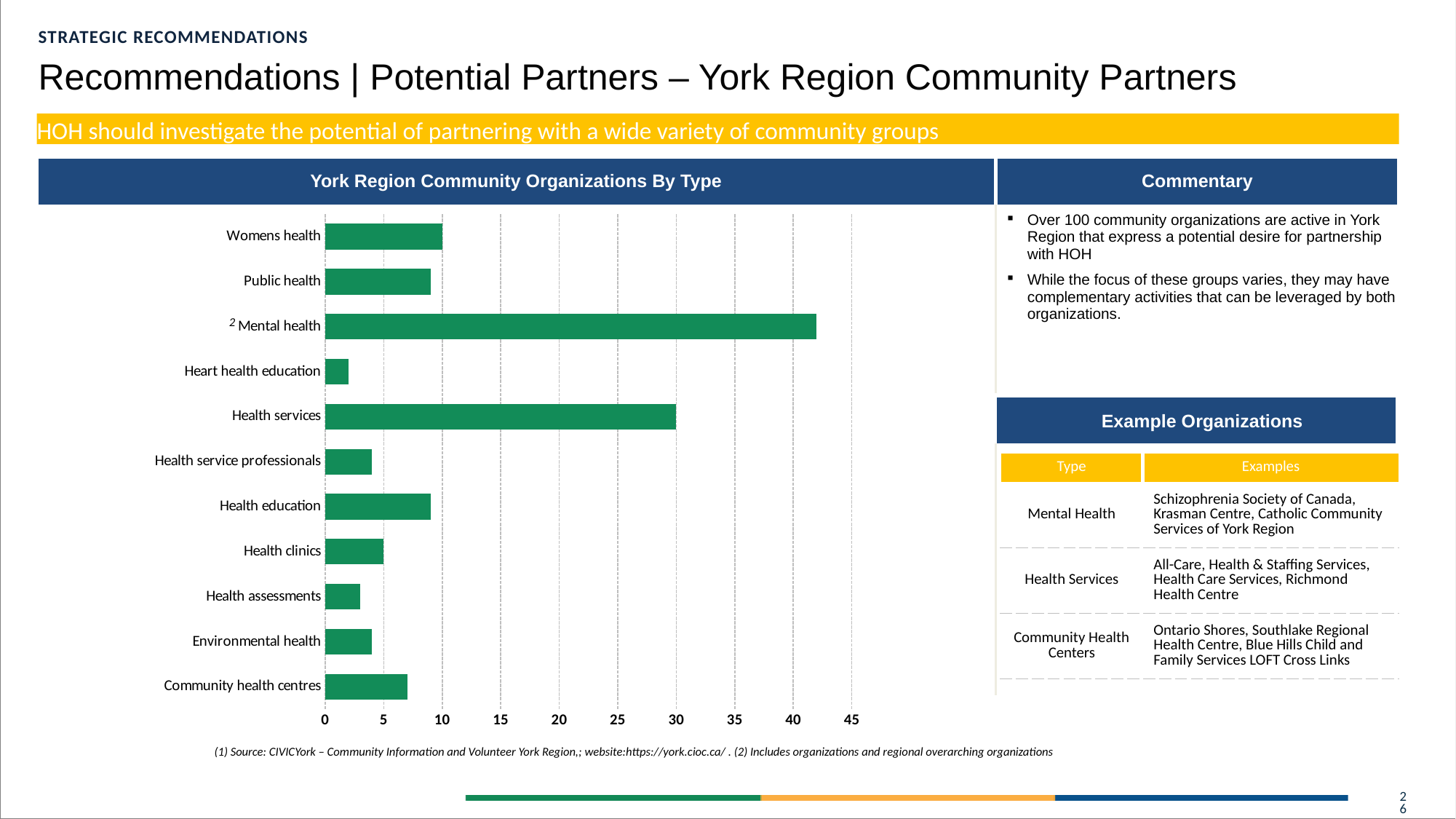

STRATEGIC RECOMMENDATIONS
Recommendations | Potential Partners – York Region Community Partners
HOH should investigate the potential of partnering with a wide variety of community groups
| York Region Community Organizations By Type | Commentary |
| --- | --- |
|  | Over 100 community organizations are active in York Region that express a potential desire for partnership with HOH While the focus of these groups varies, they may have complementary activities that can be leveraged by both organizations. |
|  | Example Organizations |
|  |  |

### Chart

| Category |  |
|---|---|
| Community health centres | 7.0 |
| Environmental health | 4.0 |
| Health assessments | 3.0 |
| Health clinics | 5.0 |
| Health education | 9.0 |
| Health service professionals | 4.0 |
| Health services | 30.0 |
| Heart health education | 2.0 |
| Mental health | 42.0 |
| Public health | 9.0 |
| Womens health | 10.0 |
2
| Type | Examples |
| --- | --- |
| Mental Health | Schizophrenia Society of Canada, Krasman Centre, Catholic Community Services of York Region |
| Health Services | All-Care, Health & Staffing Services, Health Care Services, Richmond Health Centre |
| Community Health Centers | Ontario Shores, Southlake Regional Health Centre, Blue Hills Child and Family Services LOFT Cross Links |
(1) Source: CIVICYork – Community Information and Volunteer York Region,; website:https://york.cioc.ca/ . (2) Includes organizations and regional overarching organizations
26